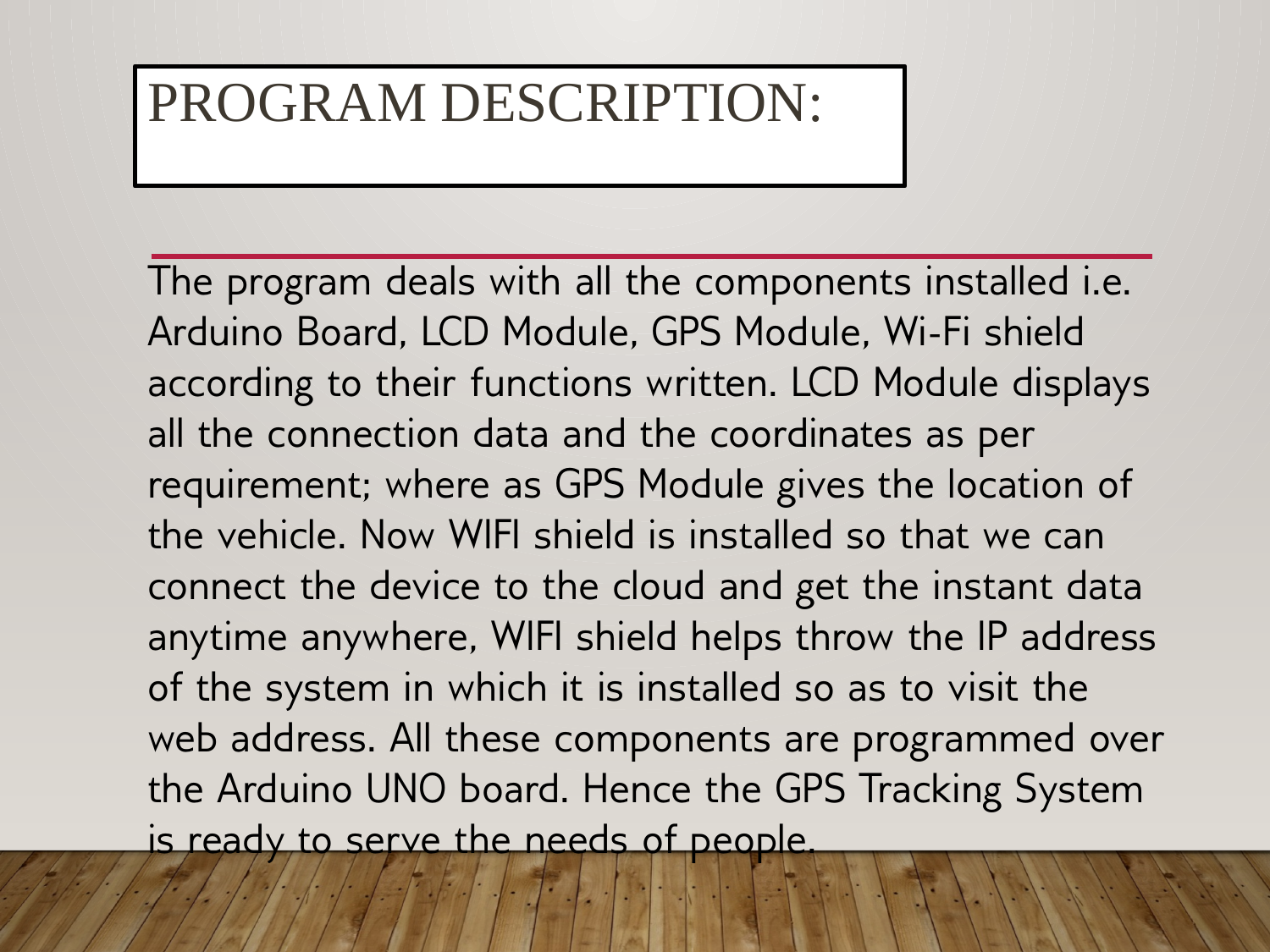

# Program DESCRIPTION:
The program deals with all the components installed i.e. Arduino Board, LCD Module, GPS Module, Wi-Fi shield according to their functions written. LCD Module displays all the connection data and the coordinates as per requirement; where as GPS Module gives the location of the vehicle. Now WIFI shield is installed so that we can connect the device to the cloud and get the instant data anytime anywhere, WIFI shield helps throw the IP address of the system in which it is installed so as to visit the web address. All these components are programmed over the Arduino UNO board. Hence the GPS Tracking System is ready to serve the needs of people.